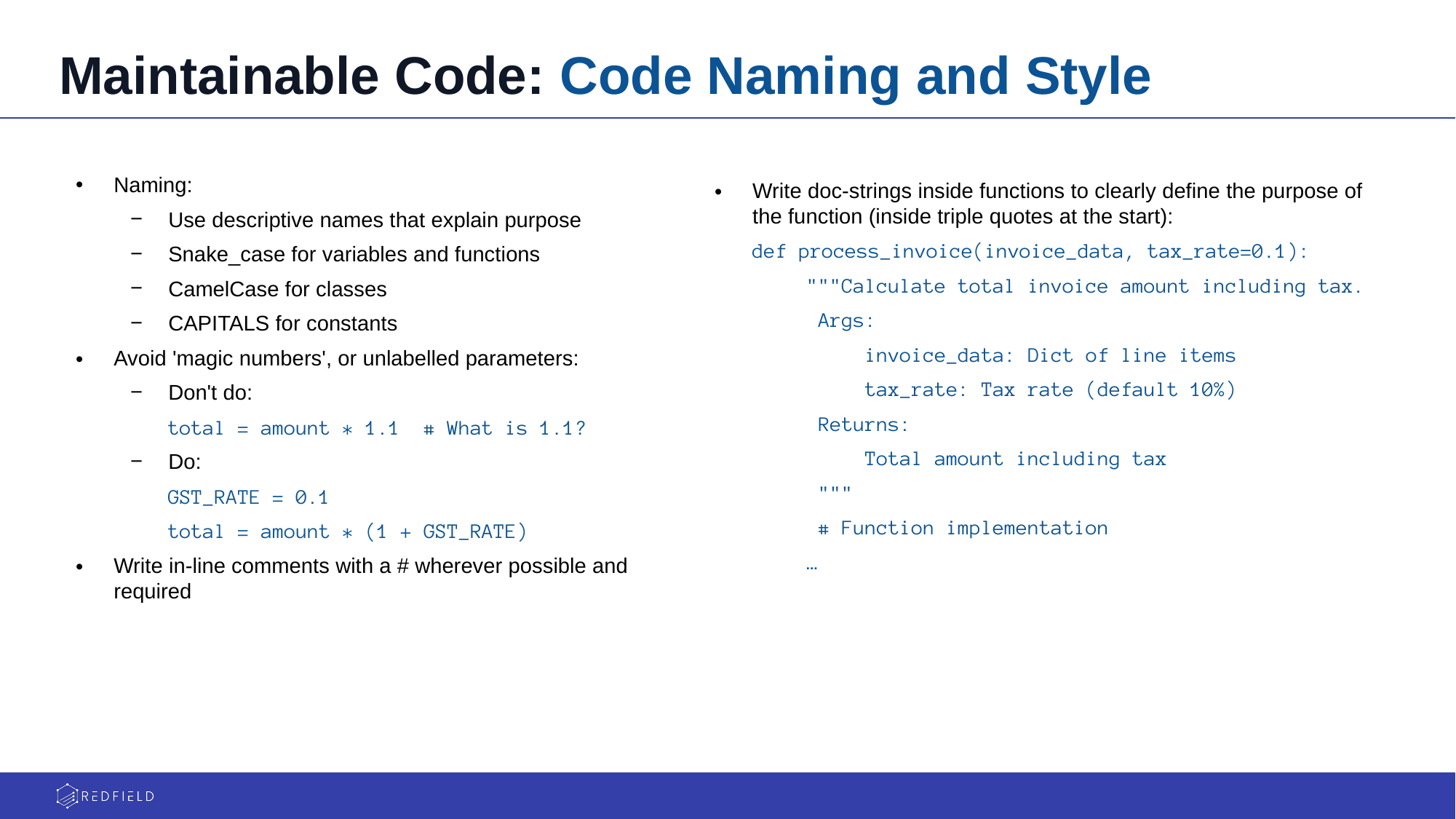

# Maintainable Code: Code Naming and Style
Naming:
Use descriptive names that explain purpose
Snake_case for variables and functions
CamelCase for classes
CAPITALS for constants
Avoid 'magic numbers', or unlabelled parameters:
Don't do:
total = amount * 1.1  # What is 1.1?
Do:
GST_RATE = 0.1
total = amount * (1 + GST_RATE)
Write in-line comments with a # wherever possible and required
Write doc-strings inside functions to clearly define the purpose of the function (inside triple quotes at the start):
def process_invoice(invoice_data, tax_rate=0.1):
"""Calculate total invoice amount including tax.
 Args:
     invoice_data: Dict of line items
     tax_rate: Tax rate (default 10%)
 Returns:
     Total amount including tax
 """
 # Function implementation
…